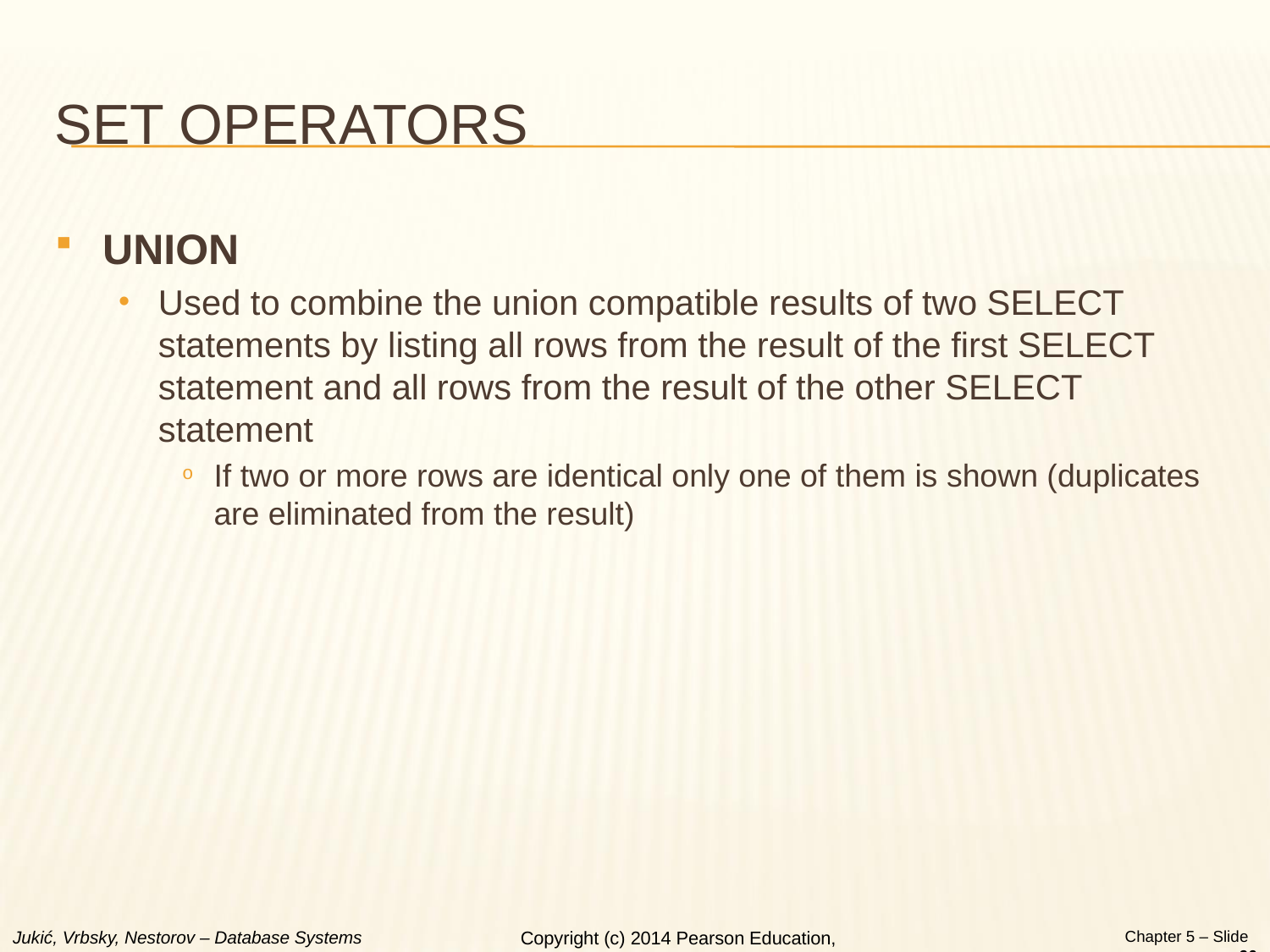

# SET OPERATORS
UNION
Used to combine the union compatible results of two SELECT statements by listing all rows from the result of the first SELECT statement and all rows from the result of the other SELECT statement
If two or more rows are identical only one of them is shown (duplicates are eliminated from the result)
Jukić, Vrbsky, Nestorov – Database Systems
Chapter 5 – Slide  96